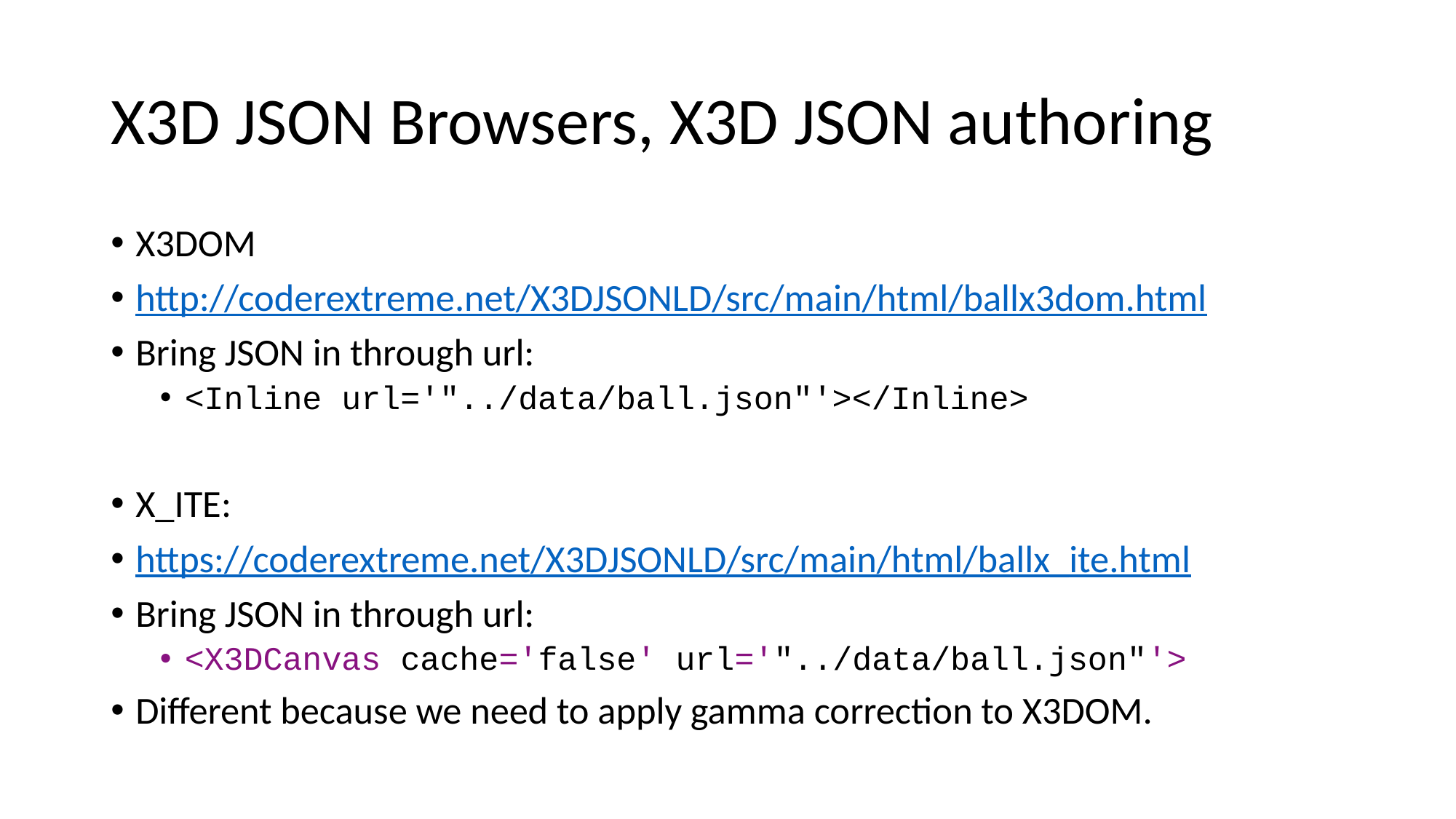

# X3D JSON Browsers, X3D JSON authoring
X3DOM
http://coderextreme.net/X3DJSONLD/src/main/html/ballx3dom.html
Bring JSON in through url:
<Inline url='"../data/ball.json"'></Inline>

X_ITE:
https://coderextreme.net/X3DJSONLD/src/main/html/ballx_ite.html
Bring JSON in through url:
<X3DCanvas cache='false' url='"../data/ball.json"'>
Different because we need to apply gamma correction to X3DOM.